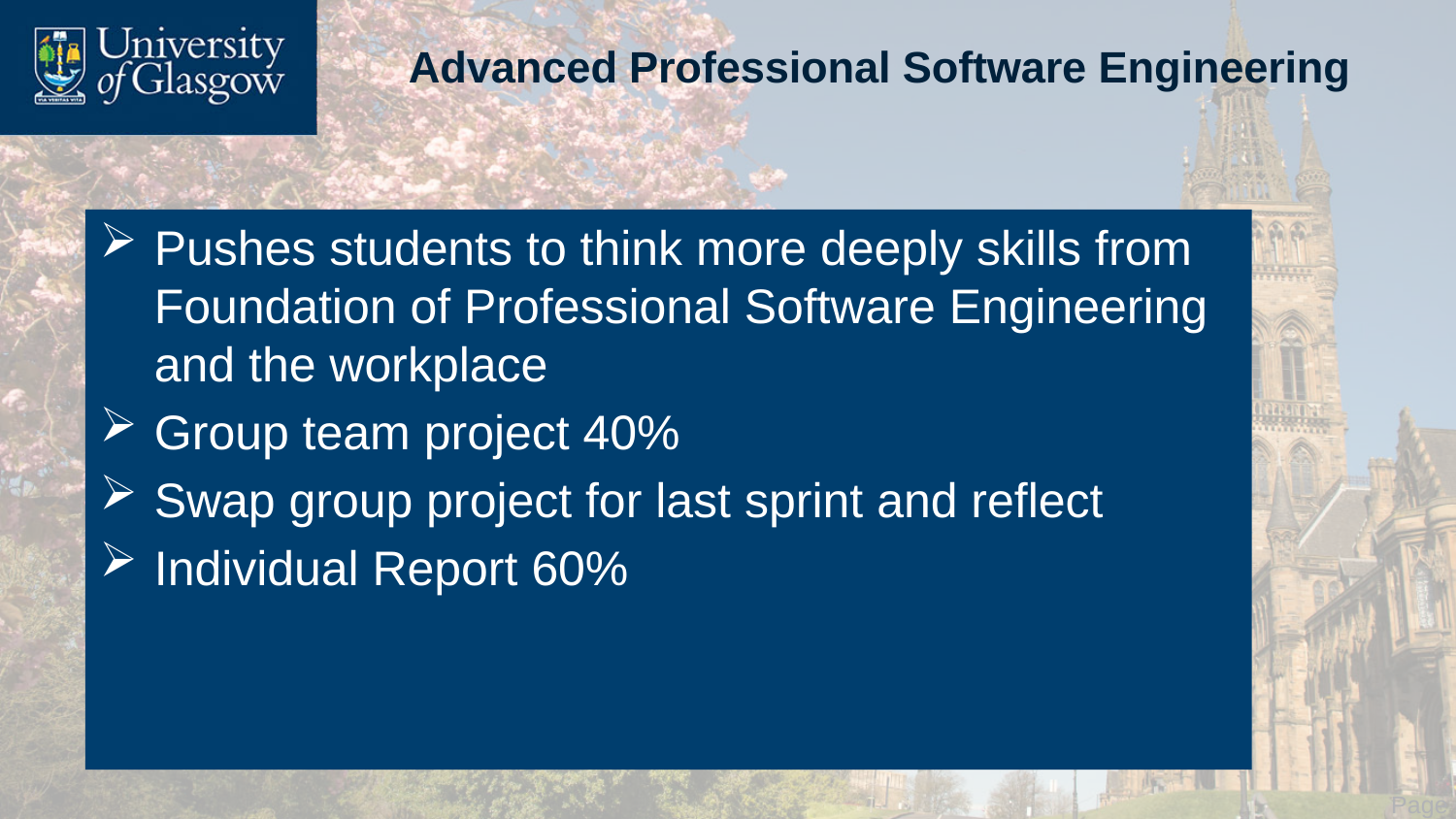

# Advanced Professional Software Engineering
Pushes students to think more deeply skills from Foundation of Professional Software Engineering and the workplace
Group team project 40%
Swap group project for last sprint and reflect
Individual Report 60%

 Page 8